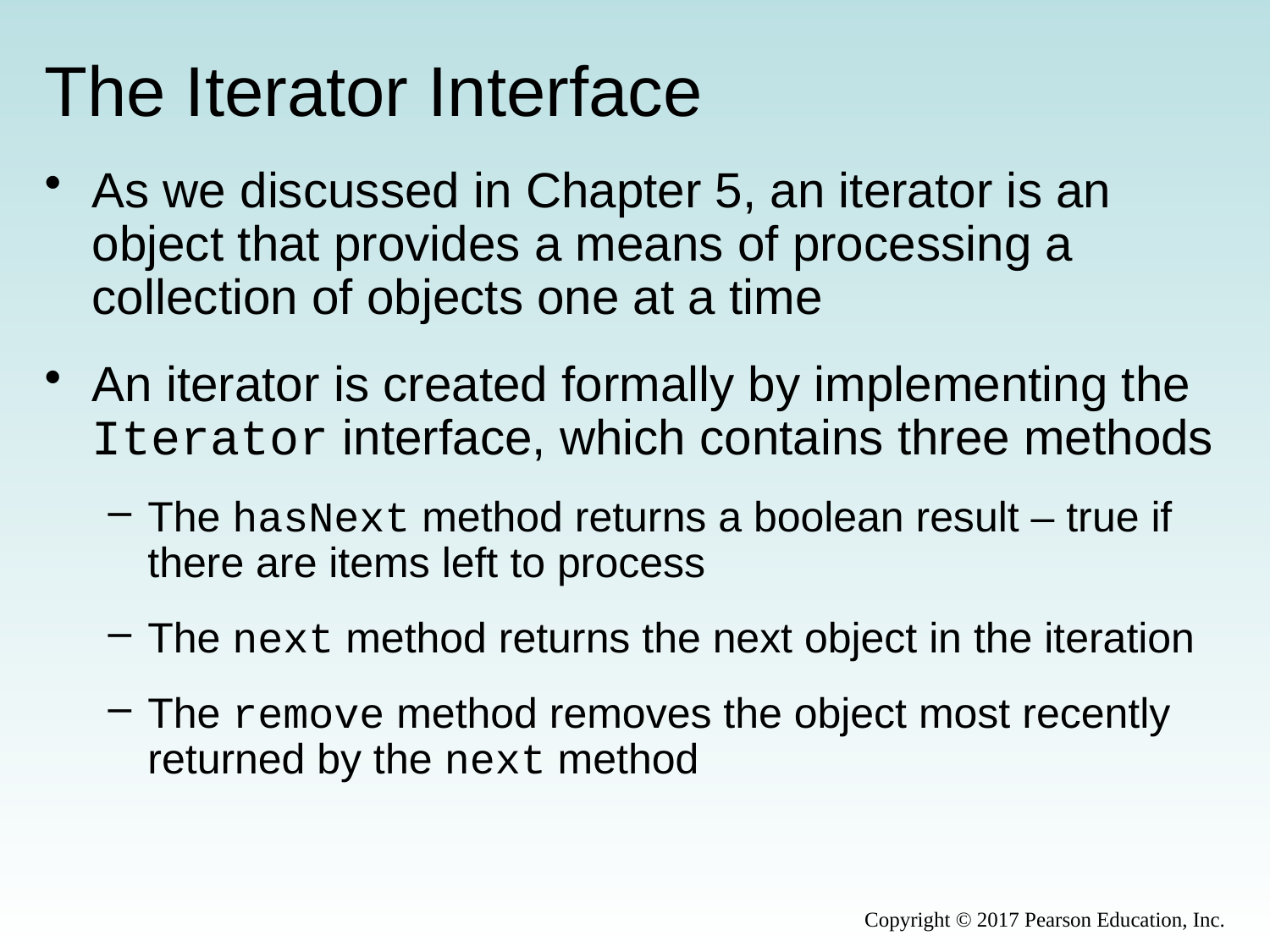

# The Iterator Interface
As we discussed in Chapter 5, an iterator is an object that provides a means of processing a collection of objects one at a time
An iterator is created formally by implementing the Iterator interface, which contains three methods
The hasNext method returns a boolean result – true if there are items left to process
The next method returns the next object in the iteration
The remove method removes the object most recently returned by the next method
Copyright © 2017 Pearson Education, Inc.